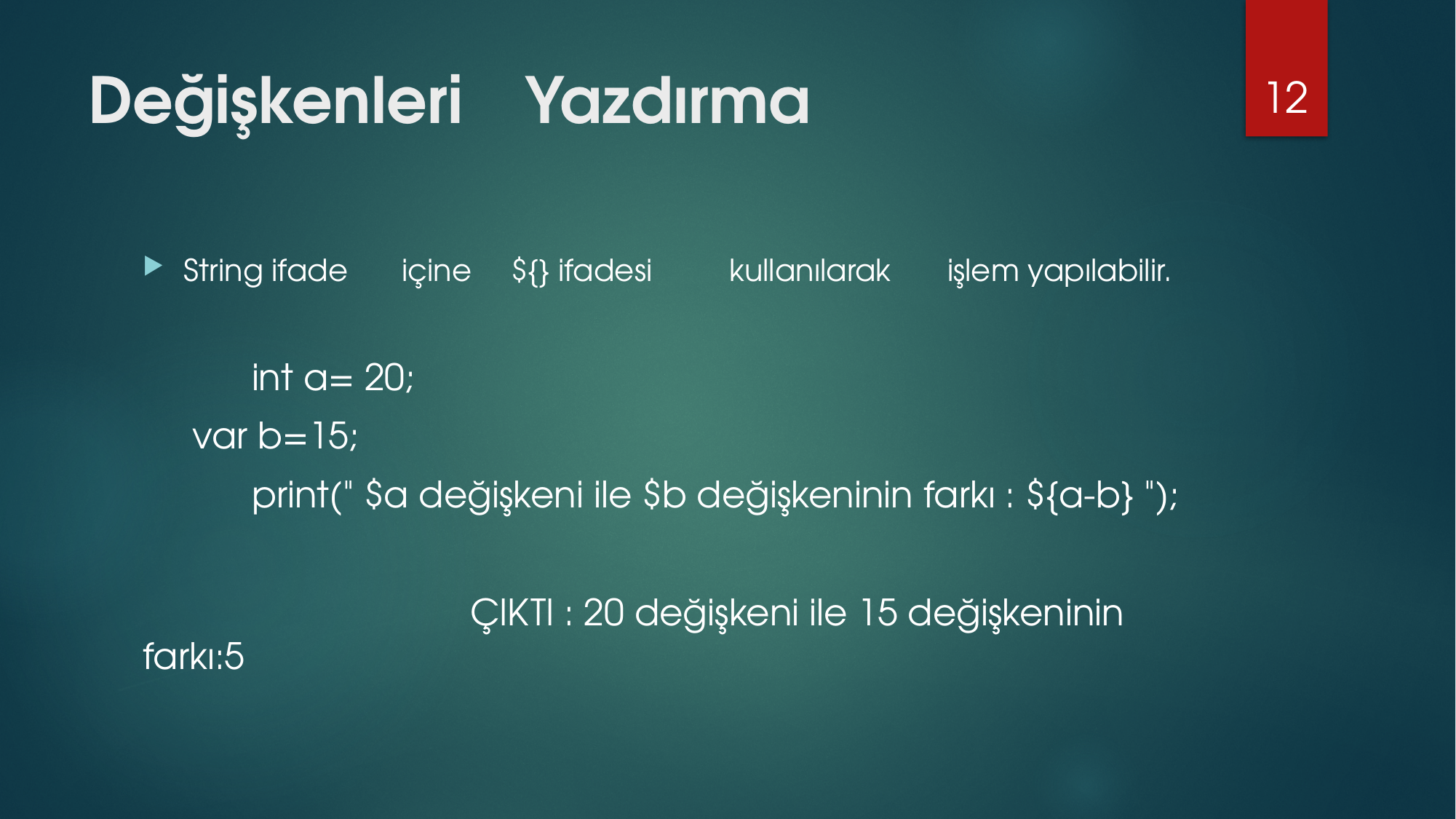

12
# Değişkenleri	Yazdırma
String ifade	içine	${} ifadesi	kullanılarak	işlem yapılabilir.

	int a= 20;
     var b=15;
 	print(" $a değişkeni ile $b değişkeninin farkı : ${a-b} ");

			ÇIKTI : 20 değişkeni ile 15 değişkeninin farkı:5